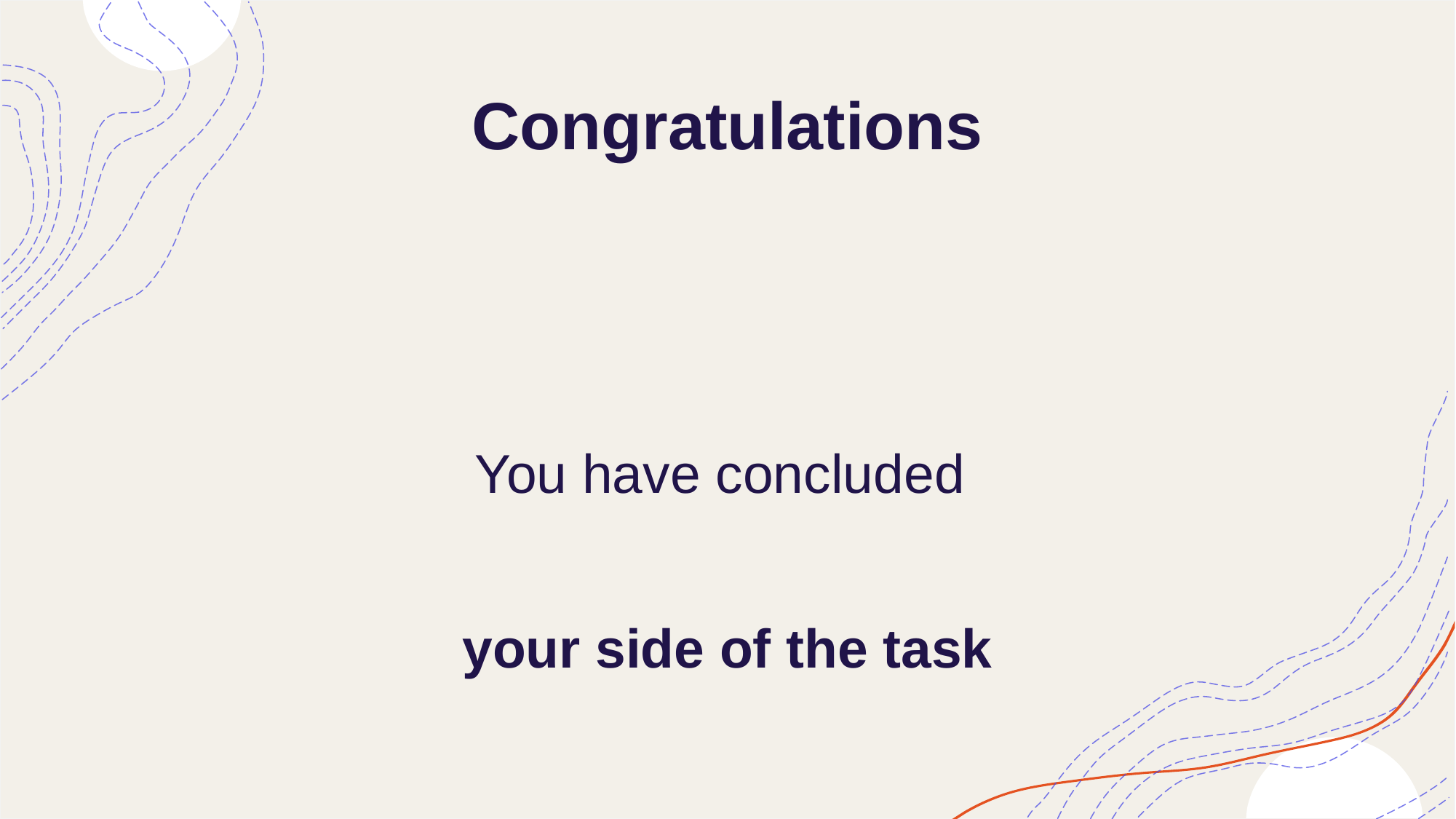

# Congratulations

You have concluded

your side of the task